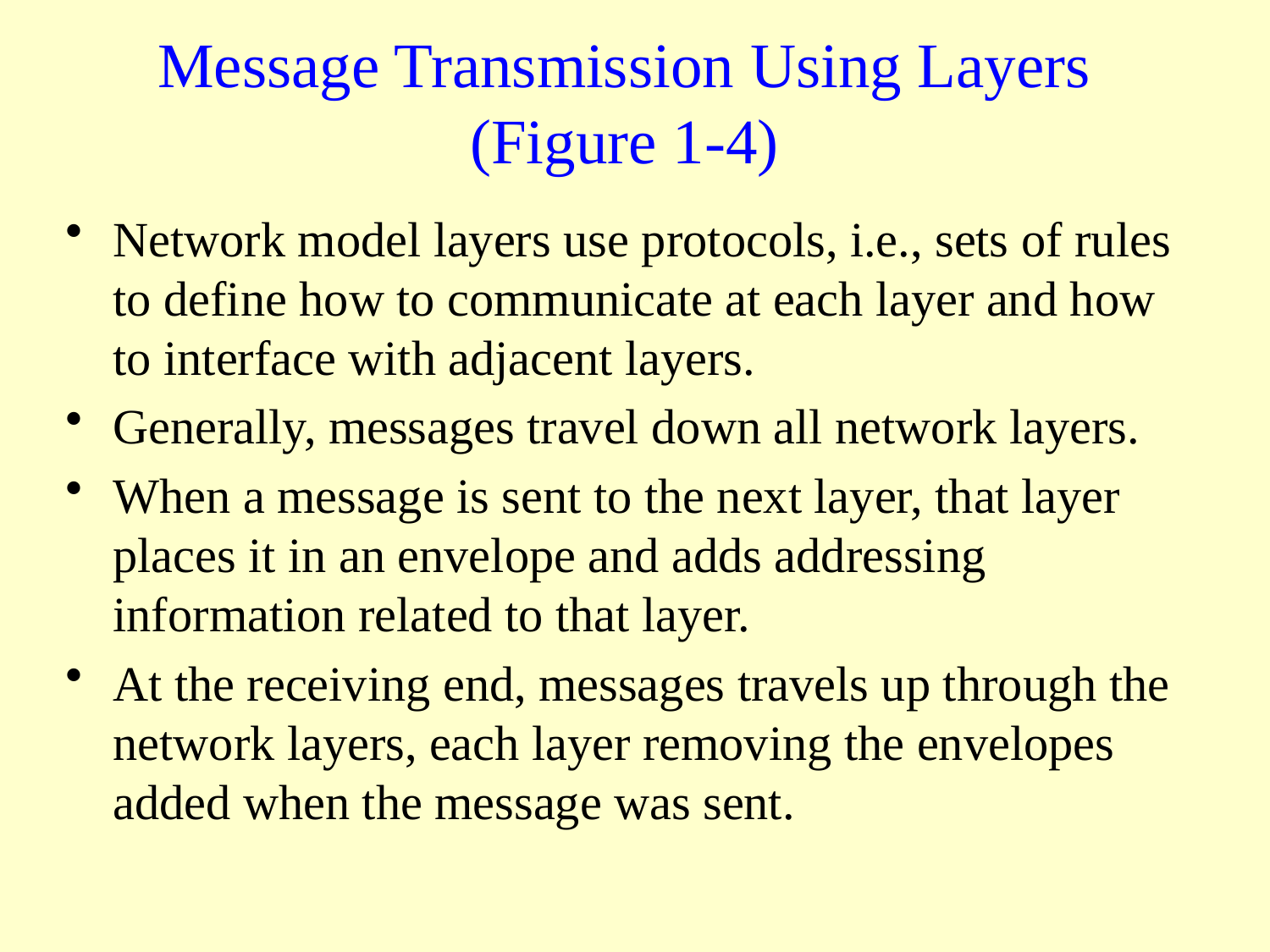

# Message Transmission Using Layers (Figure 1-4)
Network model layers use protocols, i.e., sets of rules to define how to communicate at each layer and how to interface with adjacent layers.
Generally, messages travel down all network layers.
When a message is sent to the next layer, that layer places it in an envelope and adds addressing information related to that layer.
At the receiving end, messages travels up through the network layers, each layer removing the envelopes added when the message was sent.
16